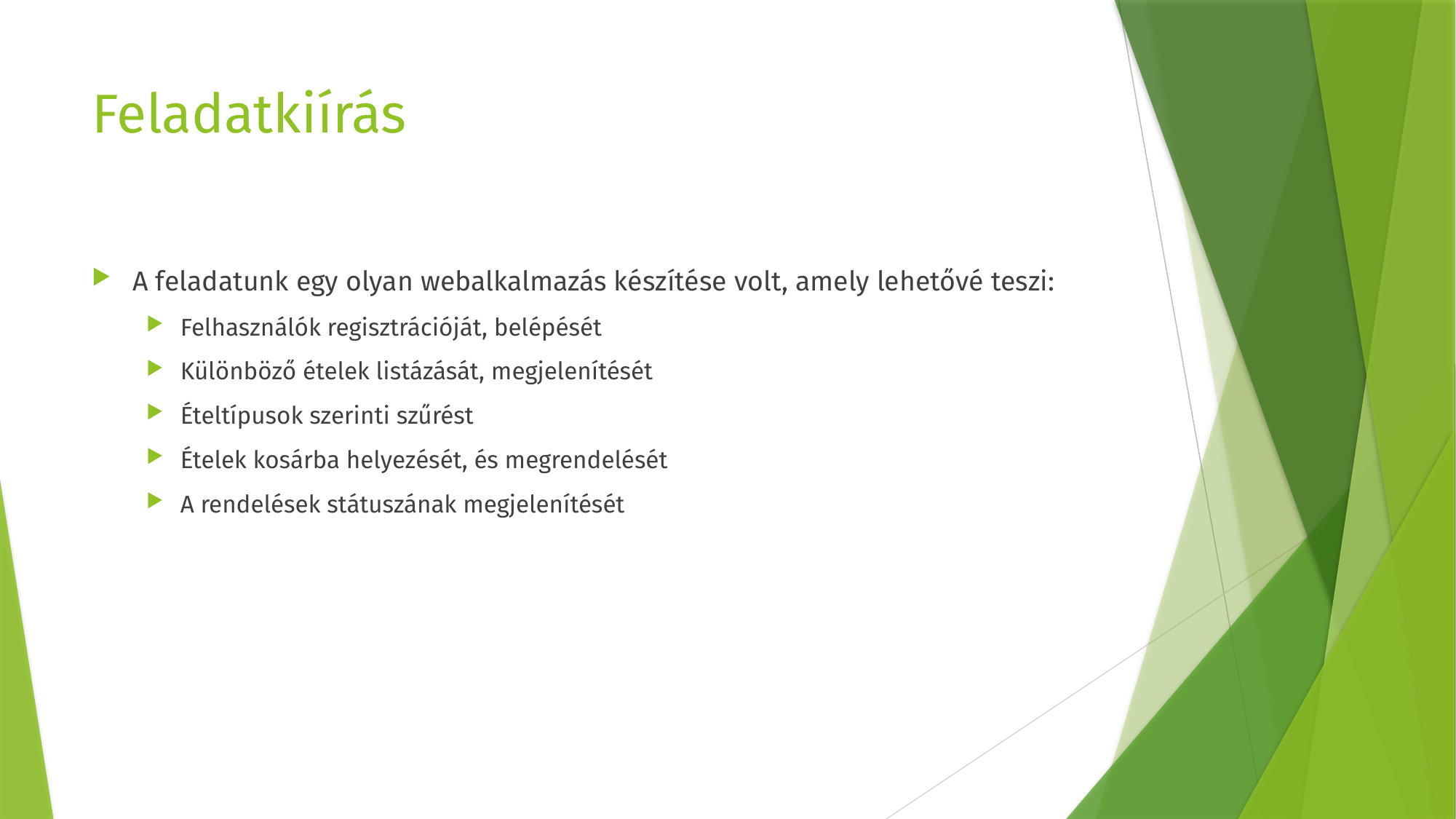

# Feladatkiírás
A feladatunk egy olyan webalkalmazás készítése volt, amely lehetővé teszi:
Felhasználók regisztrációját, belépését
Különböző ételek listázását, megjelenítését
Ételtípusok szerinti szűrést
Ételek kosárba helyezését, és megrendelését
A rendelések státuszának megjelenítését